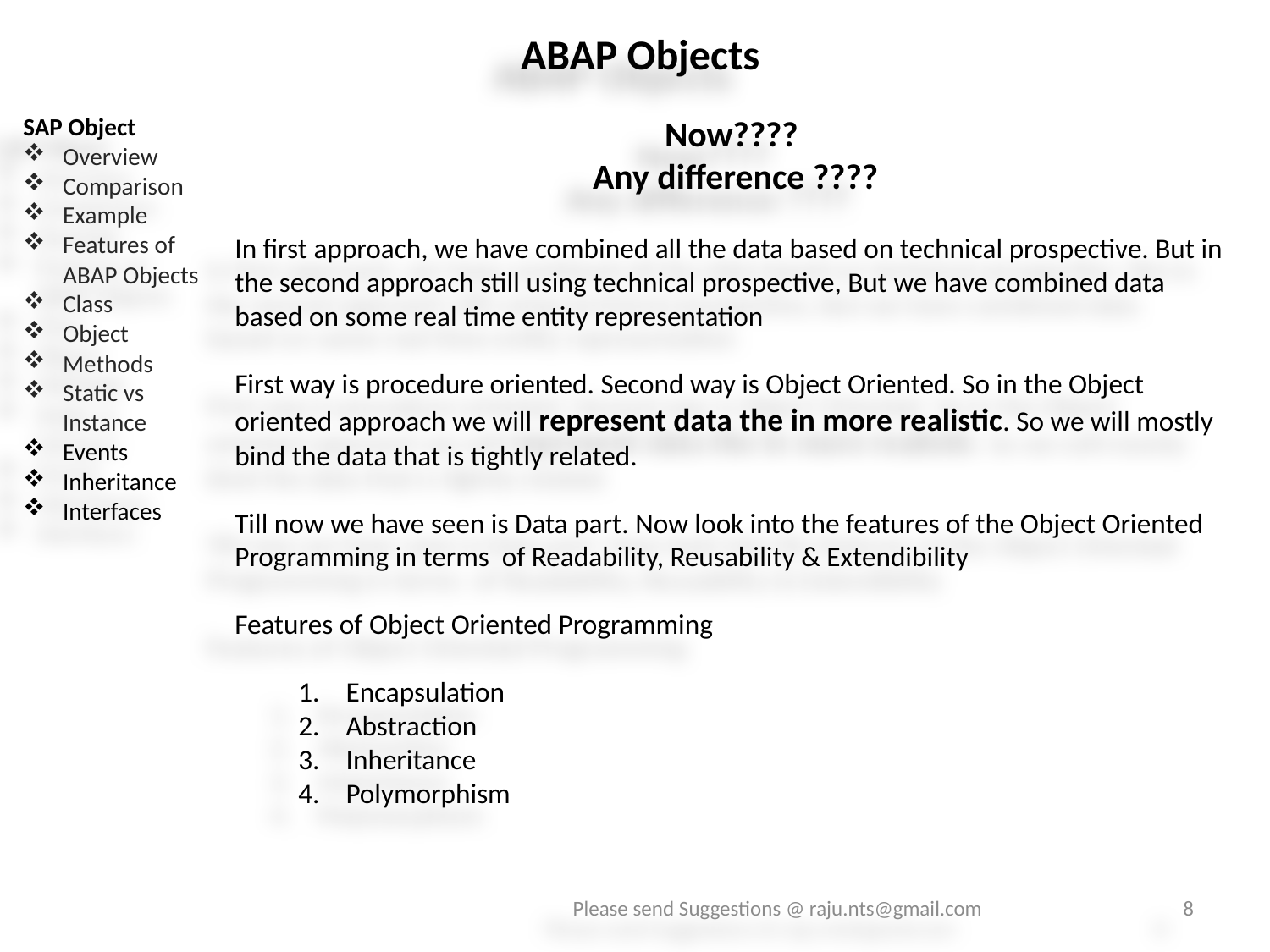

ABAP Objects
SAP Object
Overview
Comparison
Example
Features of ABAP Objects
Class
Object
Methods
Static vs Instance
Events
Inheritance
Interfaces

Now????
Any difference ????

In first approach, we have combined all the data based on technical prospective. But in the second approach still using technical prospective, But we have combined data based on some real time entity representation

First way is procedure oriented. Second way is Object Oriented. So in the Object oriented approach we will represent data the in more realistic. So we will mostly bind the data that is tightly related.

Till now we have seen is Data part. Now look into the features of the Object Oriented Programming in terms  of Readability, Reusability & Extendibility

Features of Object Oriented Programming

Encapsulation
Abstraction
Inheritance
Polymorphism

Please send Suggestions @ raju.nts@gmail.com
8